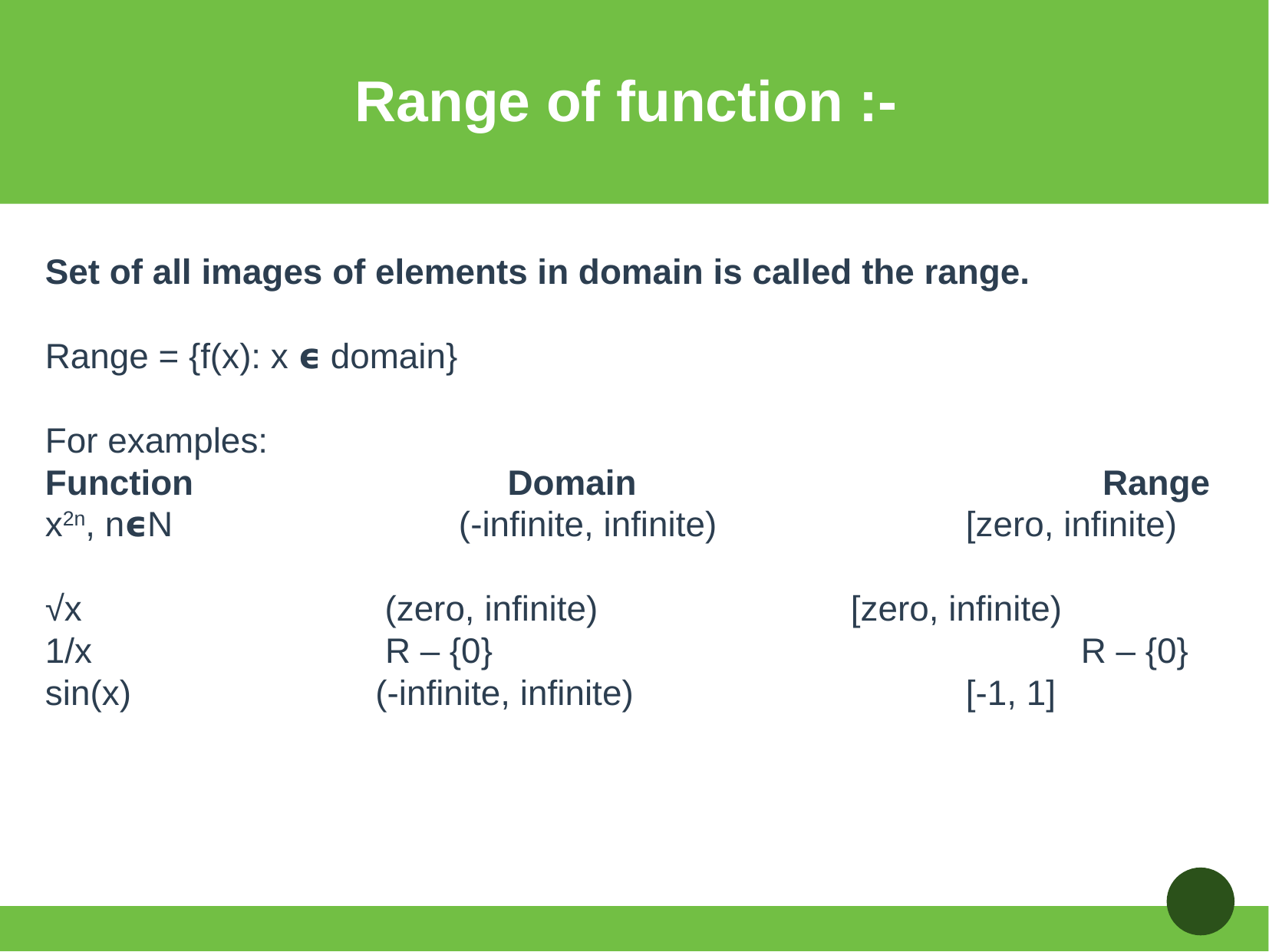

Range of function :-
Set of all images of elements in domain is called the range.

Range = {f(x): x 𝞊 domain}

For examples:
Function		            Domain			              Range
x2n, n𝞊N		       (-infinite, infinite)			[zero, infinite)
√x                               (zero, infinite)             		[zero, infinite)
1/x                              R – {0}                            			R – {0}
sin(x)                         (-infinite, infinite)       			[-1, 1]